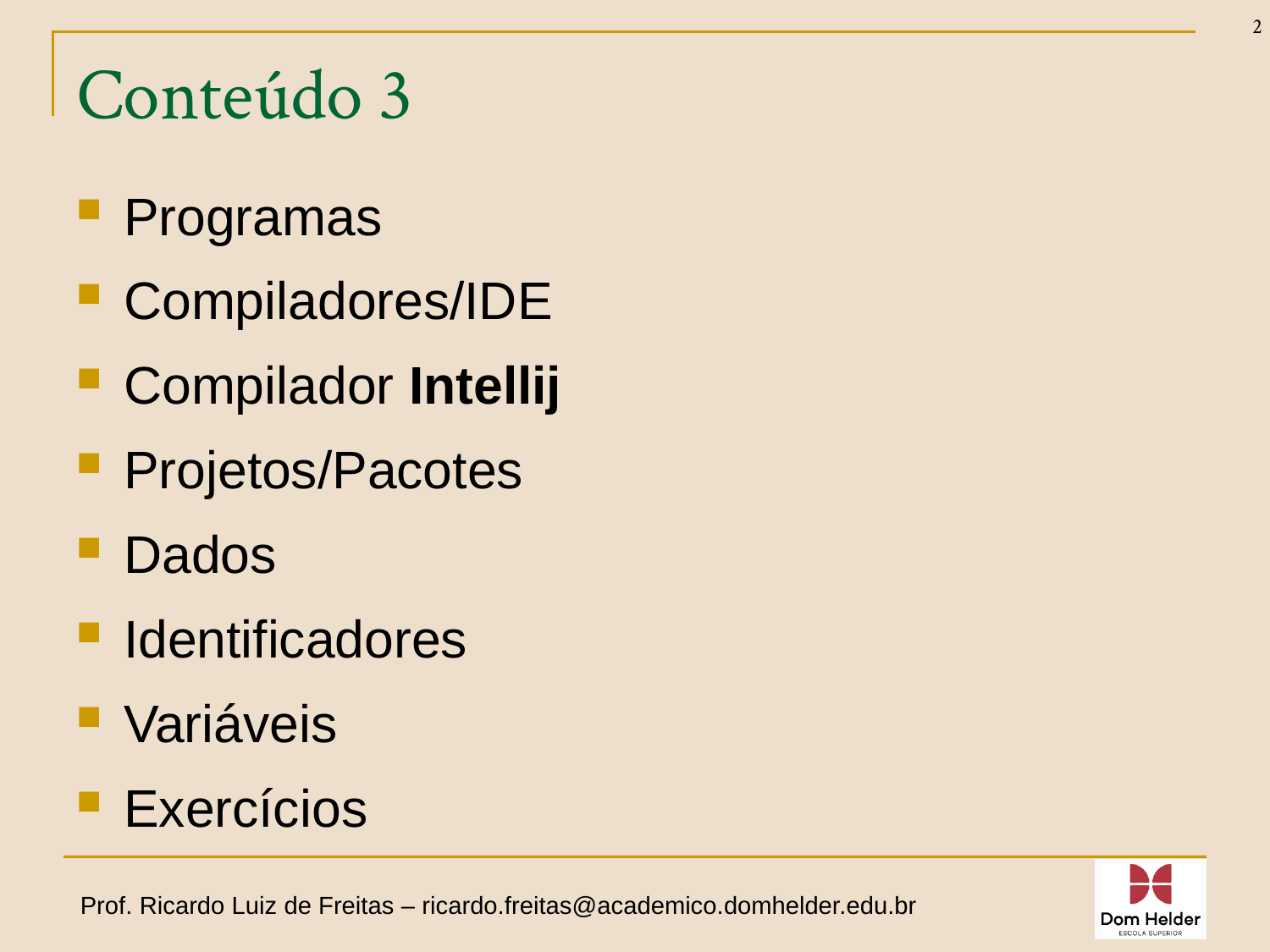

2
# Conteúdo 3
Programas
Compiladores/IDE
Compilador Intellij
Projetos/Pacotes
Dados
Identificadores
Variáveis
Exercícios